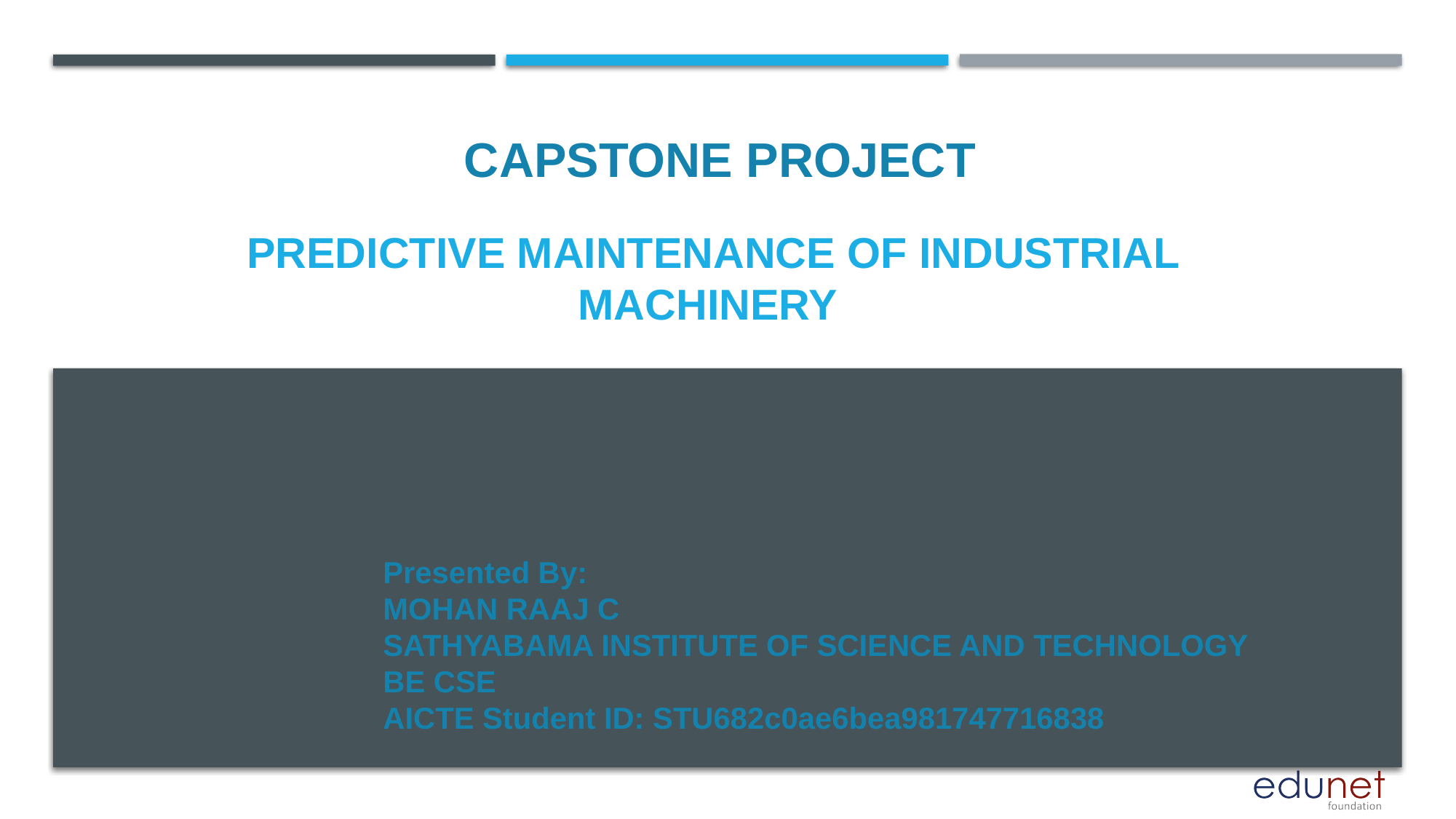

CAPSTONE PROJECT
# Predictive Maintenance of Industrial Machinery
Presented By:
MOHAN RAAJ C
SATHYABAMA INSTITUTE OF SCIENCE AND TECHNOLOGY
BE CSE
AICTE Student ID: STU682c0ae6bea981747716838